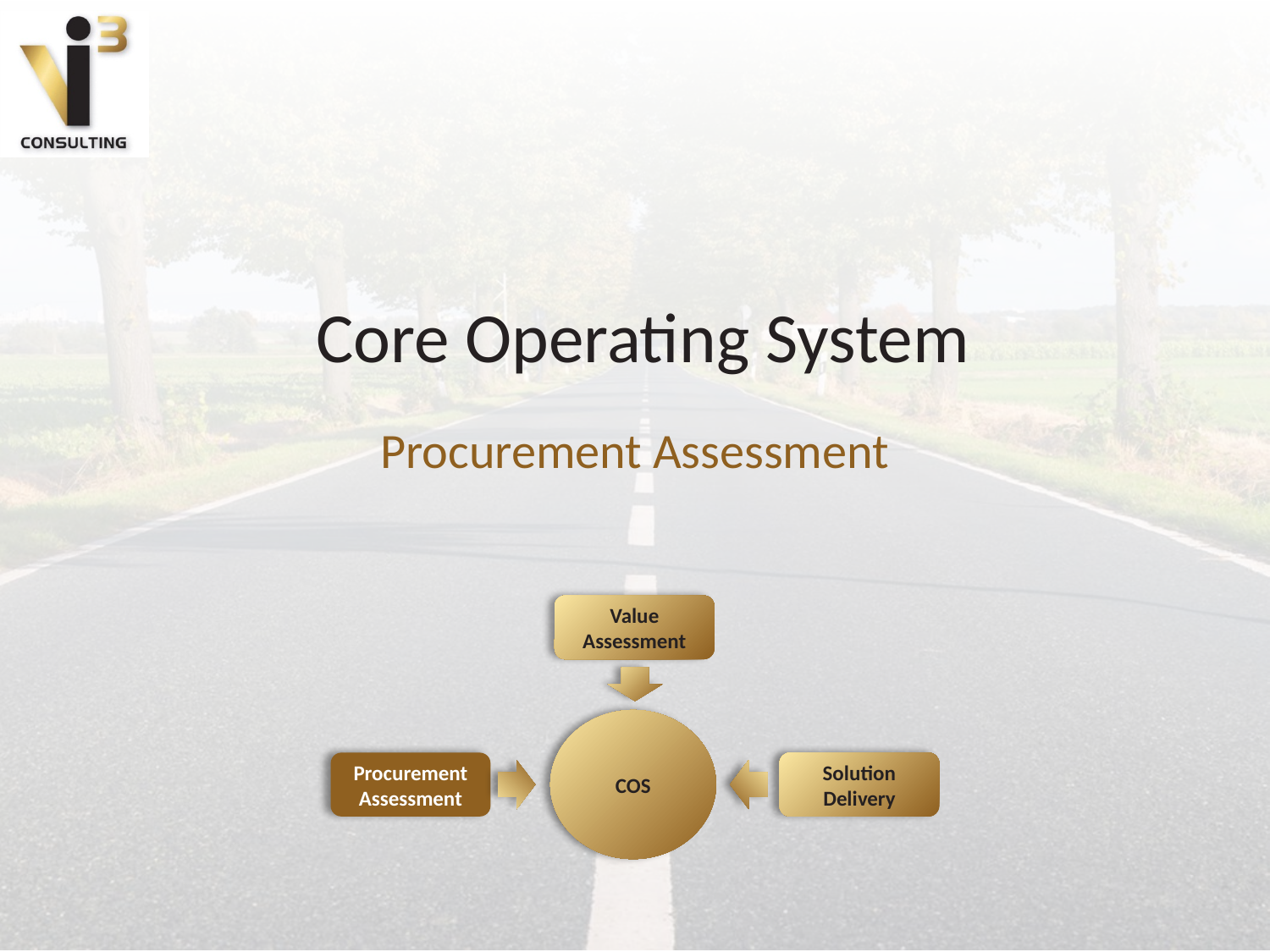

# Core Operating System
Procurement Assessment
Value
Assessment

COS
Procurement
Assessment
Solution
Delivery